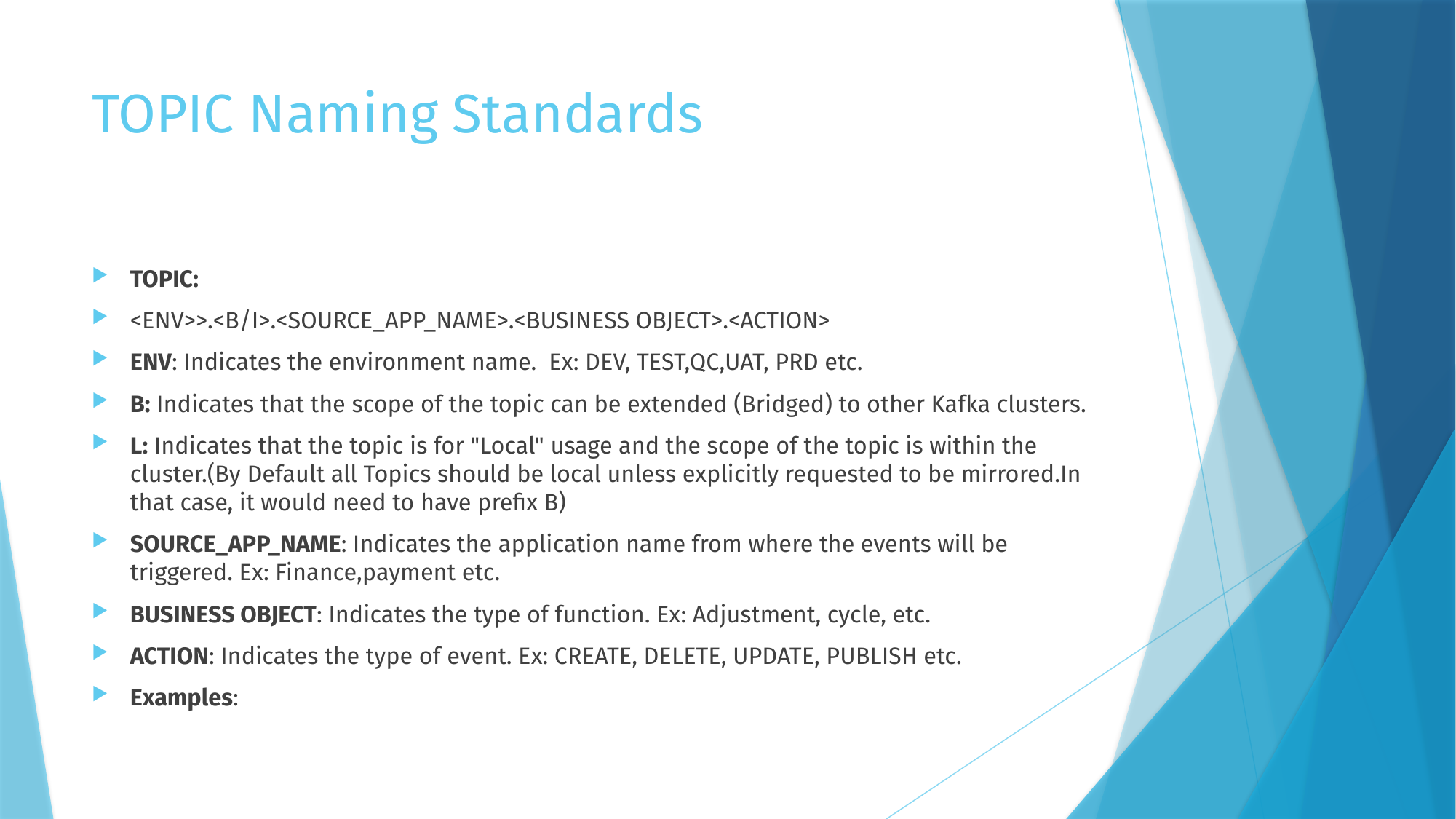

# TOPIC Naming Standards
TOPIC:
<ENV>>.<B/I>.<SOURCE_APP_NAME>.<BUSINESS OBJECT>.<ACTION>
ENV: Indicates the environment name.  Ex: DEV, TEST,QC,UAT, PRD etc.
B: Indicates that the scope of the topic can be extended (Bridged) to other Kafka clusters.
L: Indicates that the topic is for "Local" usage and the scope of the topic is within the cluster.(By Default all Topics should be local unless explicitly requested to be mirrored.In that case, it would need to have prefix B)
SOURCE_APP_NAME: Indicates the application name from where the events will be triggered. Ex: Finance,payment etc.
BUSINESS OBJECT: Indicates the type of function. Ex: Adjustment, cycle, etc.
ACTION: Indicates the type of event. Ex: CREATE, DELETE, UPDATE, PUBLISH etc.
Examples: